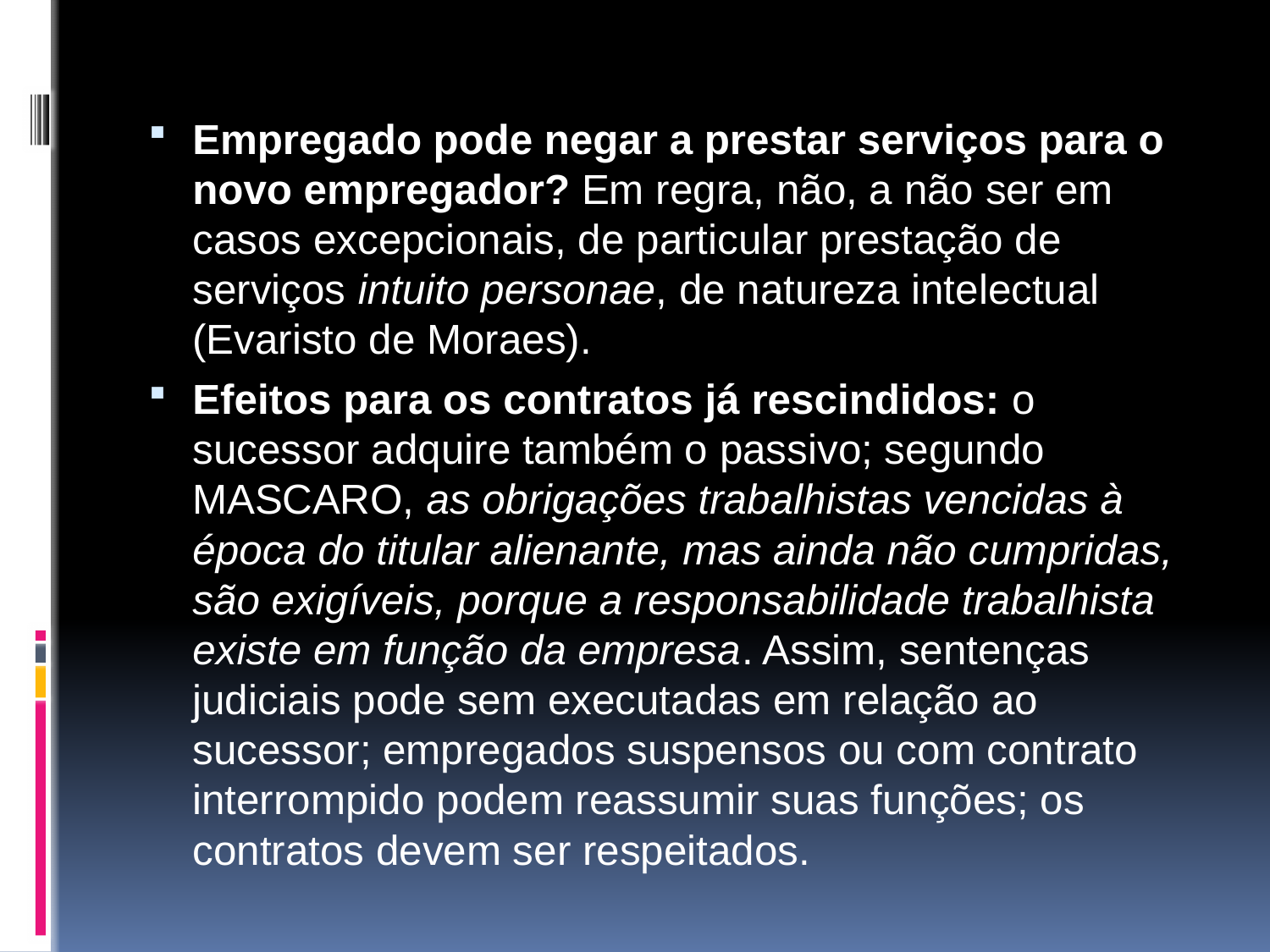

Empregado pode negar a prestar serviços para o novo empregador? Em regra, não, a não ser em casos excepcionais, de particular prestação de serviços intuito personae, de natureza intelectual (Evaristo de Moraes).
Efeitos para os contratos já rescindidos: o sucessor adquire também o passivo; segundo MASCARO, as obrigações trabalhistas vencidas à época do titular alienante, mas ainda não cumpridas, são exigíveis, porque a responsabilidade trabalhista existe em função da empresa. Assim, sentenças judiciais pode sem executadas em relação ao sucessor; empregados suspensos ou com contrato interrompido podem reassumir suas funções; os contratos devem ser respeitados.